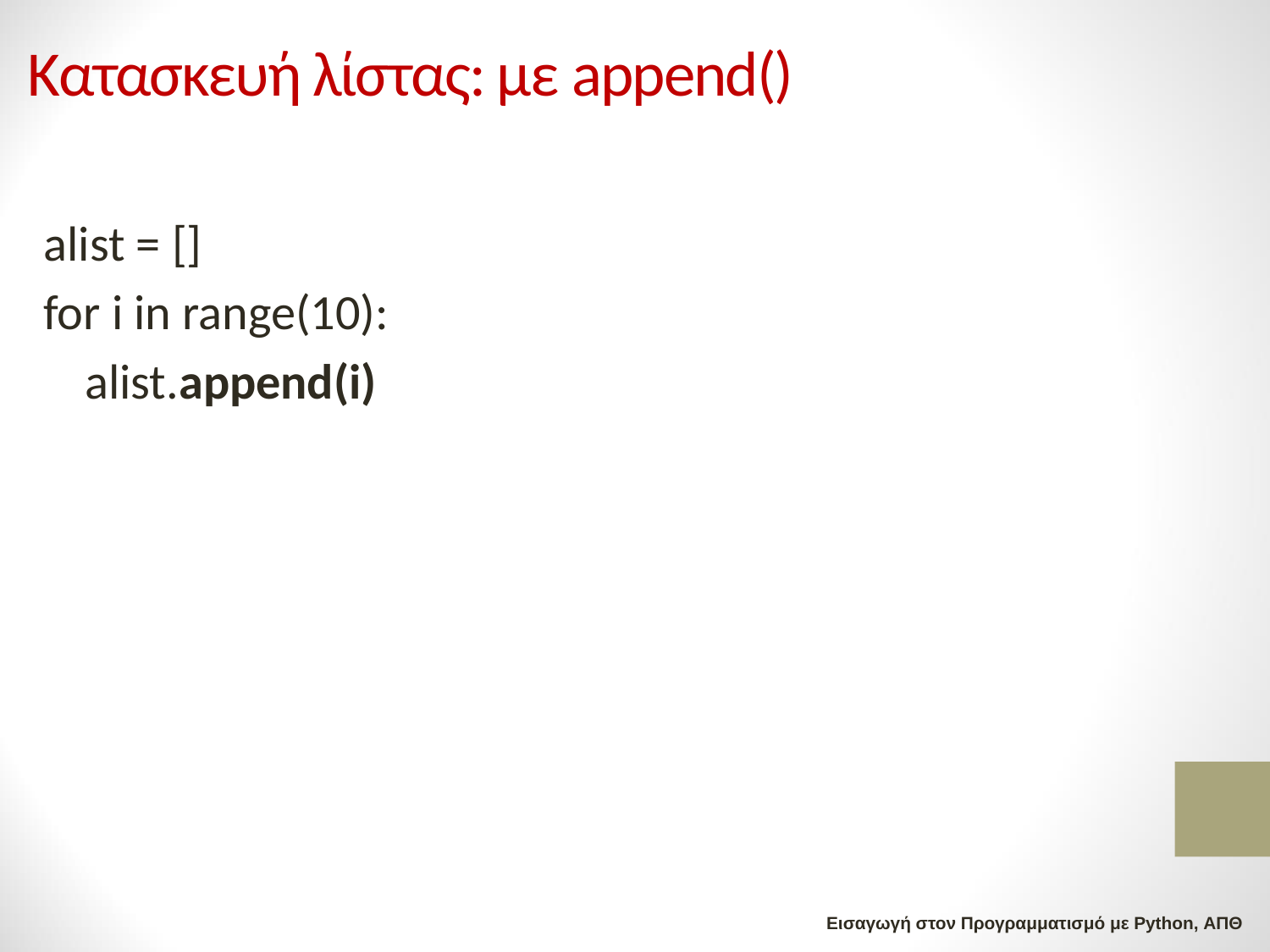

# Κατασκευή λίστας: με append()

alist = []
for i in range(10):
alist.append(i)